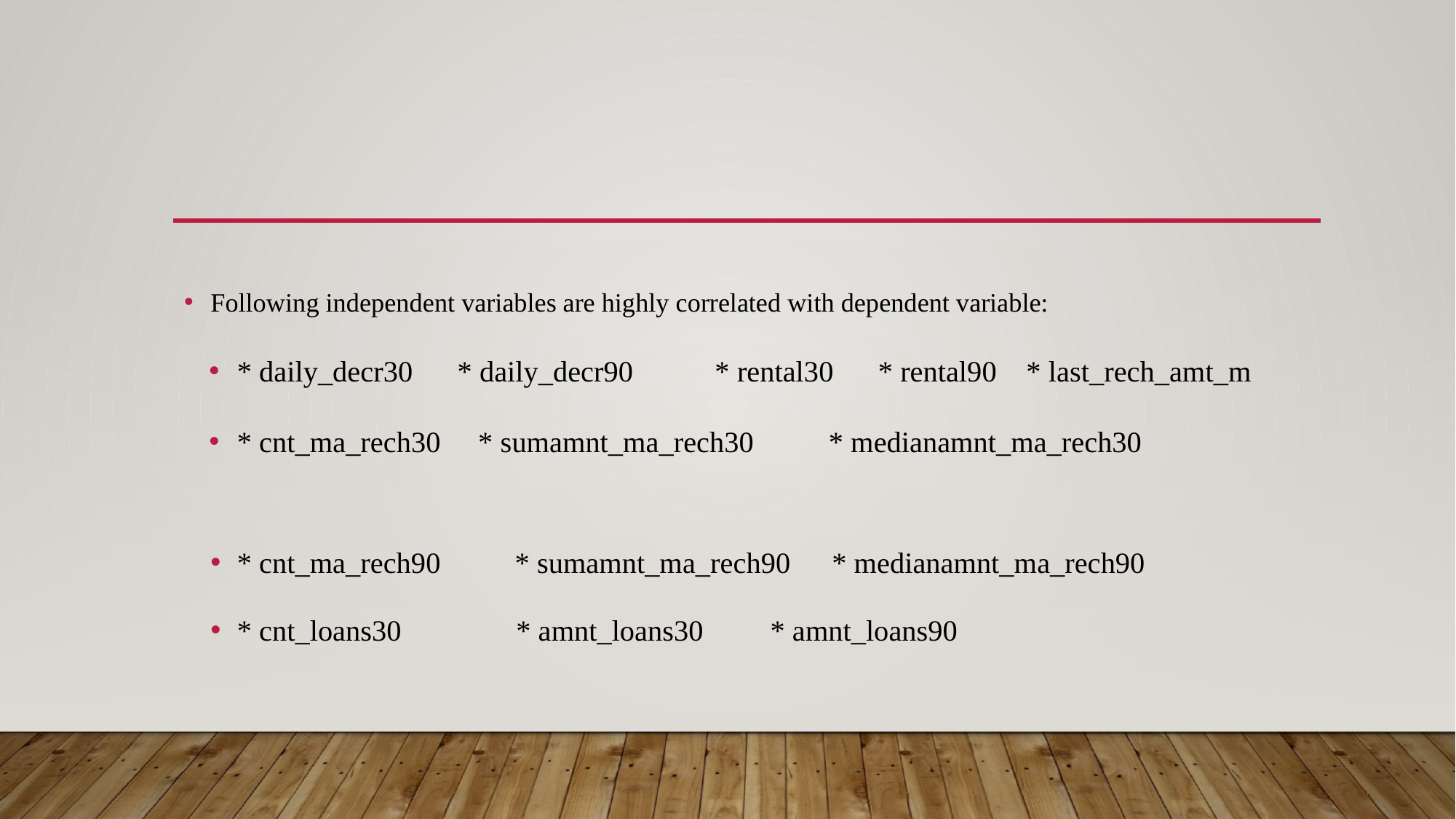

Following independent variables are highly correlated with dependent variable:
* daily_decr30      * daily_decr90           * rental30      * rental90    * last_rech_amt_m
* cnt_ma_rech30     * sumamnt_ma_rech30          * medianamnt_ma_rech30
* cnt_ma_rech90          * sumamnt_ma_rech90      * medianamnt_ma_rech90
* cnt_loans30                 * amnt_loans30         * amnt_loans90